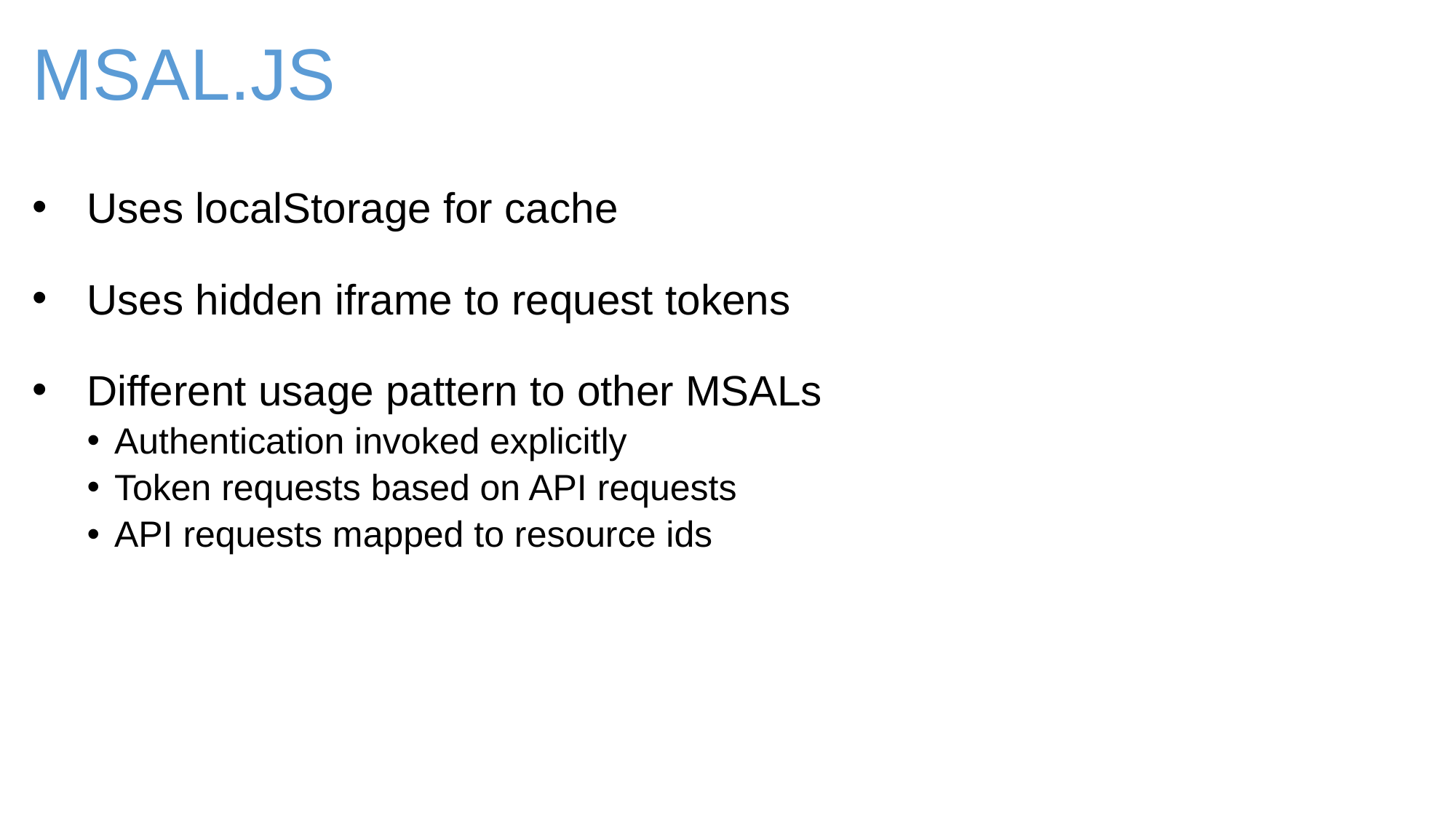

# MSAL.JS
Uses localStorage for cache
Uses hidden iframe to request tokens
Different usage pattern to other MSALs
Authentication invoked explicitly
Token requests based on API requests
API requests mapped to resource ids